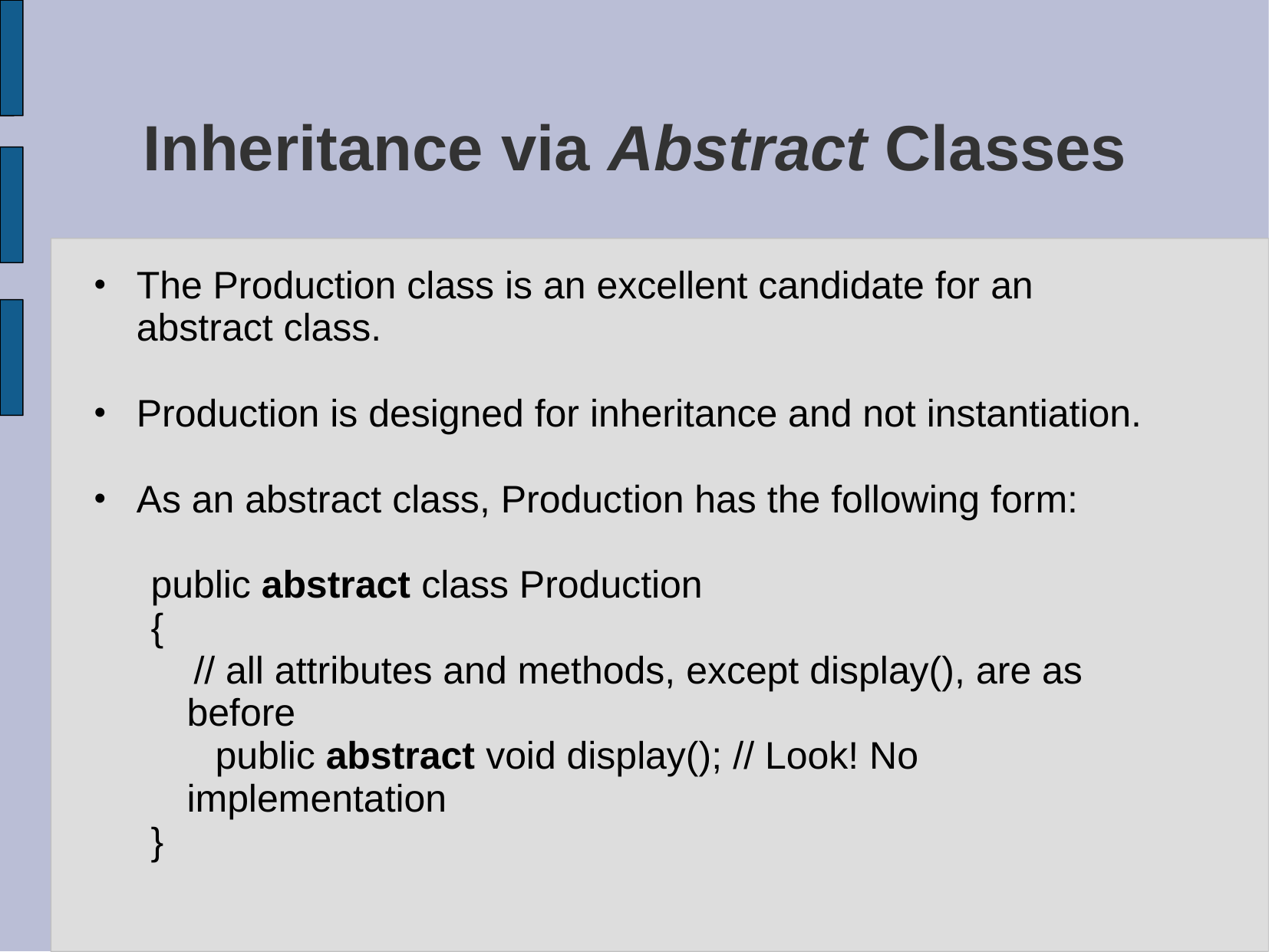

# Inheritance via Abstract Classes
The Production class is an excellent candidate for an abstract class.

Production is designed for inheritance and not instantiation.

As an abstract class, Production has the following form:

public abstract class Production
{
    // all attributes and methods, except display(), are as before
      public abstract void display(); // Look! No implementation
}